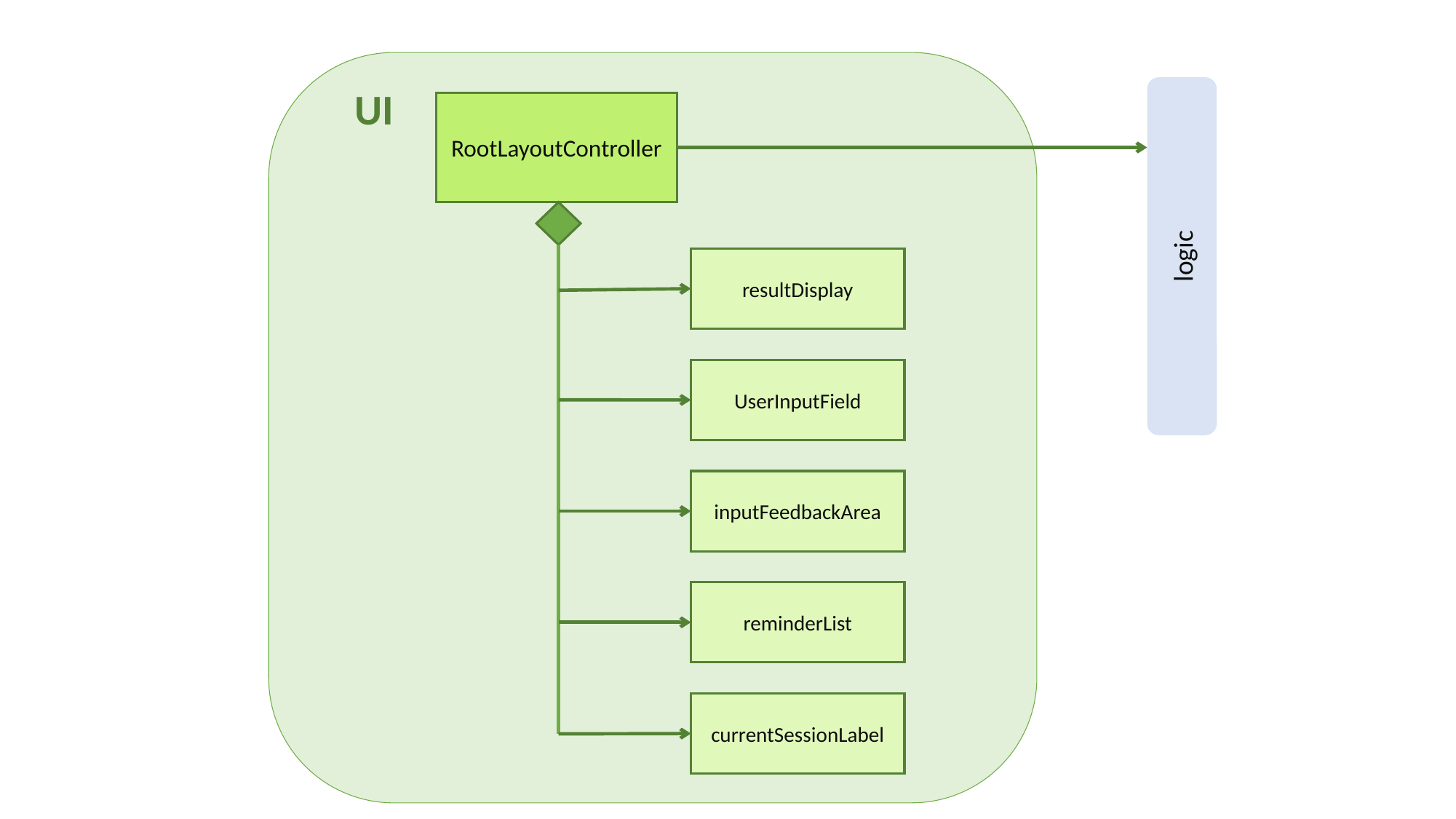

UI
RootLayoutController

logic
resultDisplay
UserInputField
inputFeedbackArea
reminderList
currentSessionLabel